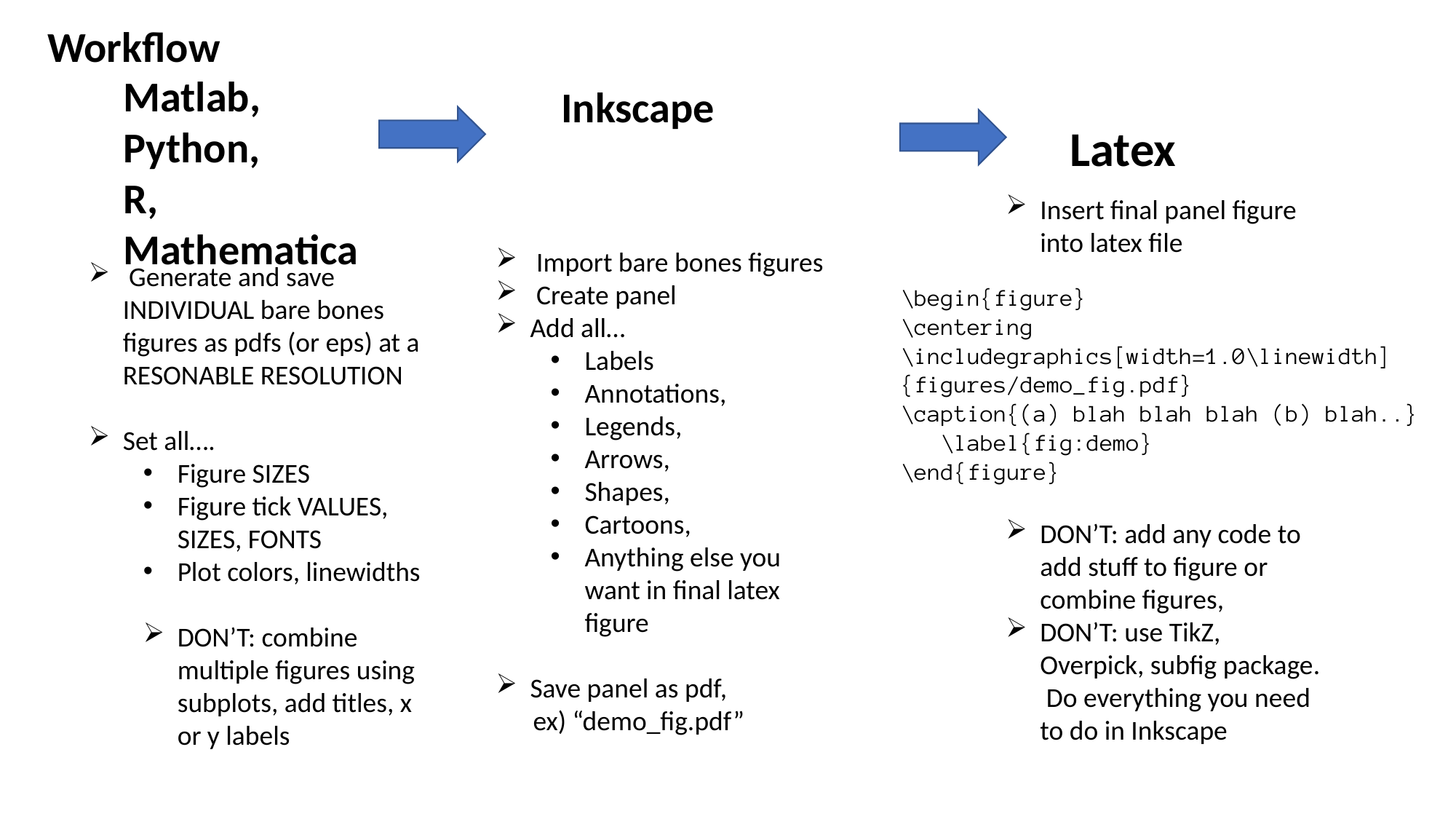

Workflow
Matlab,
Python,
R,
Mathematica
Inkscape

Latex
Insert final panel figure into latex file
 Import bare bones figures
 Create panel
Add all…
Labels
Annotations,
Legends,
Arrows,
Shapes,
Cartoons,
Anything else you want in final latex figure

Save panel as pdf,
      ex) “demo_fig.pdf”
 Generate and save INDIVIDUAL bare bones figures as pdfs (or eps) at a RESONABLE RESOLUTION

Set all….
Figure SIZES
Figure tick VALUES, SIZES, FONTS
Plot colors, linewidths

DON’T: combine multiple figures using subplots, add titles, x or y labels
\begin{figure}
\centering
\includegraphics[width=1.0\linewidth]
{figures/demo_fig.pdf}
\caption{(a) blah blah blah (b) blah..}    \label{fig:demo}
\end{figure}
DON’T: add any code to add stuff to figure or combine figures,
DON’T: use TikZ, Overpick, subfig package.  Do everything you need to do in Inkscape